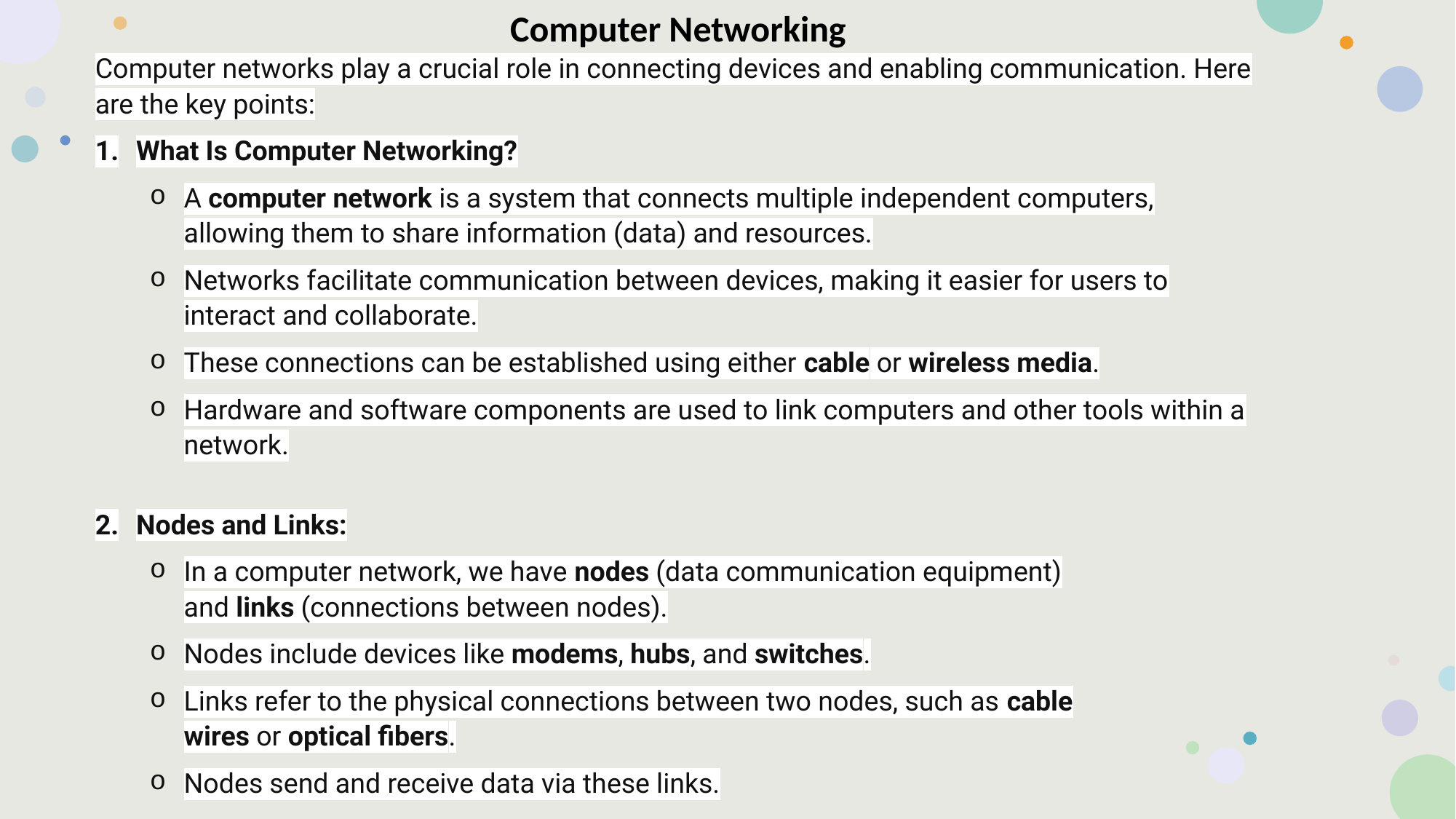

Computer Networking
Computer networks play a crucial role in connecting devices and enabling communication. Here are the key points:
What Is Computer Networking?
A computer network is a system that connects multiple independent computers, allowing them to share information (data) and resources.
Networks facilitate communication between devices, making it easier for users to interact and collaborate.
These connections can be established using either cable or wireless media.
Hardware and software components are used to link computers and other tools within a network.

Nodes and Links:
In a computer network, we have nodes (data communication equipment) and links (connections between nodes).
Nodes include devices like modems, hubs, and switches.
Links refer to the physical connections between two nodes, such as cable wires or optical fibers.
Nodes send and receive data via these links.